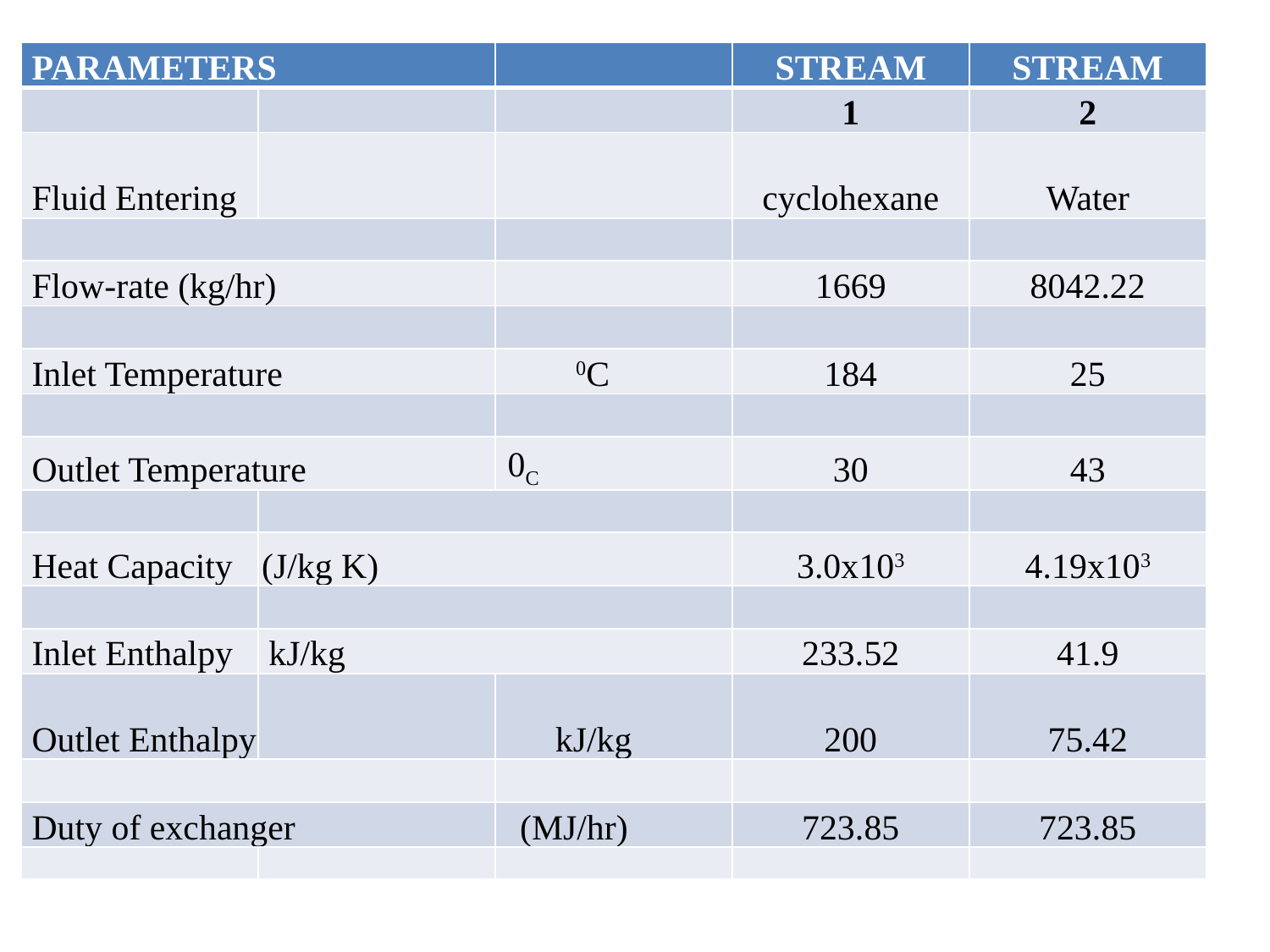

| PARAMETERS |  |  | STREAM | STREAM |
| --- | --- | --- | --- | --- |
|  |  |  | 1 | 2 |
| Fluid Entering |  |  | cyclohexane | Water |
|  |  |  |  |  |
| Flow-rate (kg/hr) |  |  | 1669 | 8042.22 |
|  |  |  |  |  |
| Inlet Temperature |  | 0C | 184 | 25 |
|  |  |  |  |  |
| Outlet Temperature |  | 0C | 30 | 43 |
|  |  |  |  |  |
| Heat Capacity | (J/kg K) |  | 3.0x103 | 4.19x103 |
|  |  |  |  |  |
| Inlet Enthalpy | kJ/kg |  | 233.52 | 41.9 |
| Outlet Enthalpy |  | kJ/kg | 200 | 75.42 |
|  |  |  |  |  |
| Duty of exchanger |  | (MJ/hr) | 723.85 | 723.85 |
|  |  |  |  |  |